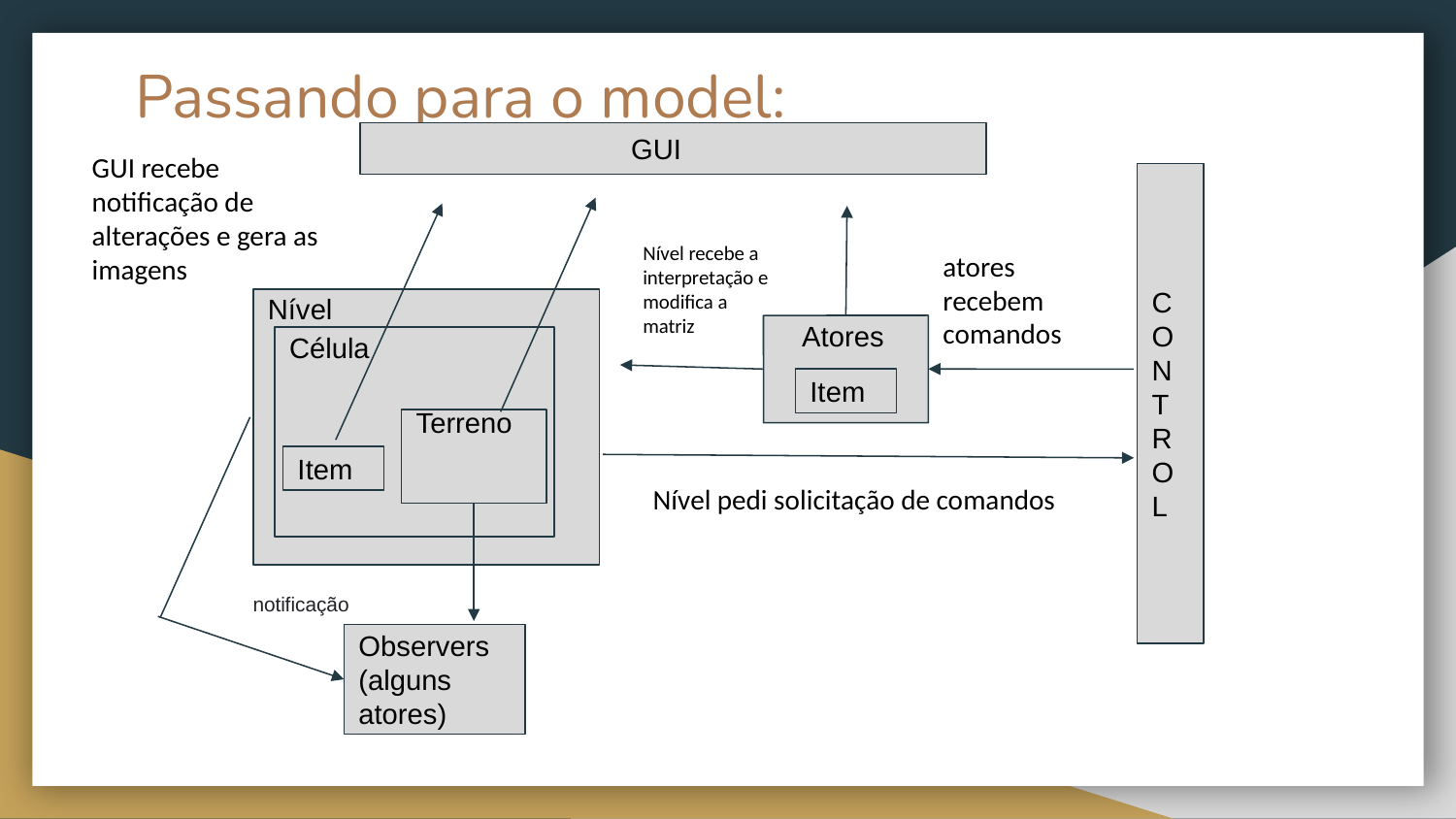

# Passando para o model:

                                GUI
GUI recebe notificação de alterações e gera as imagens
C
O
N
T
R
O
L
Nível recebe a interpretação e modifica a matriz

atores recebem comandos
Nível

   Atores

Célula

Item
Terreno

Item
Nível pedi solicitação de comandos

notificação

Observers
(alguns atores)